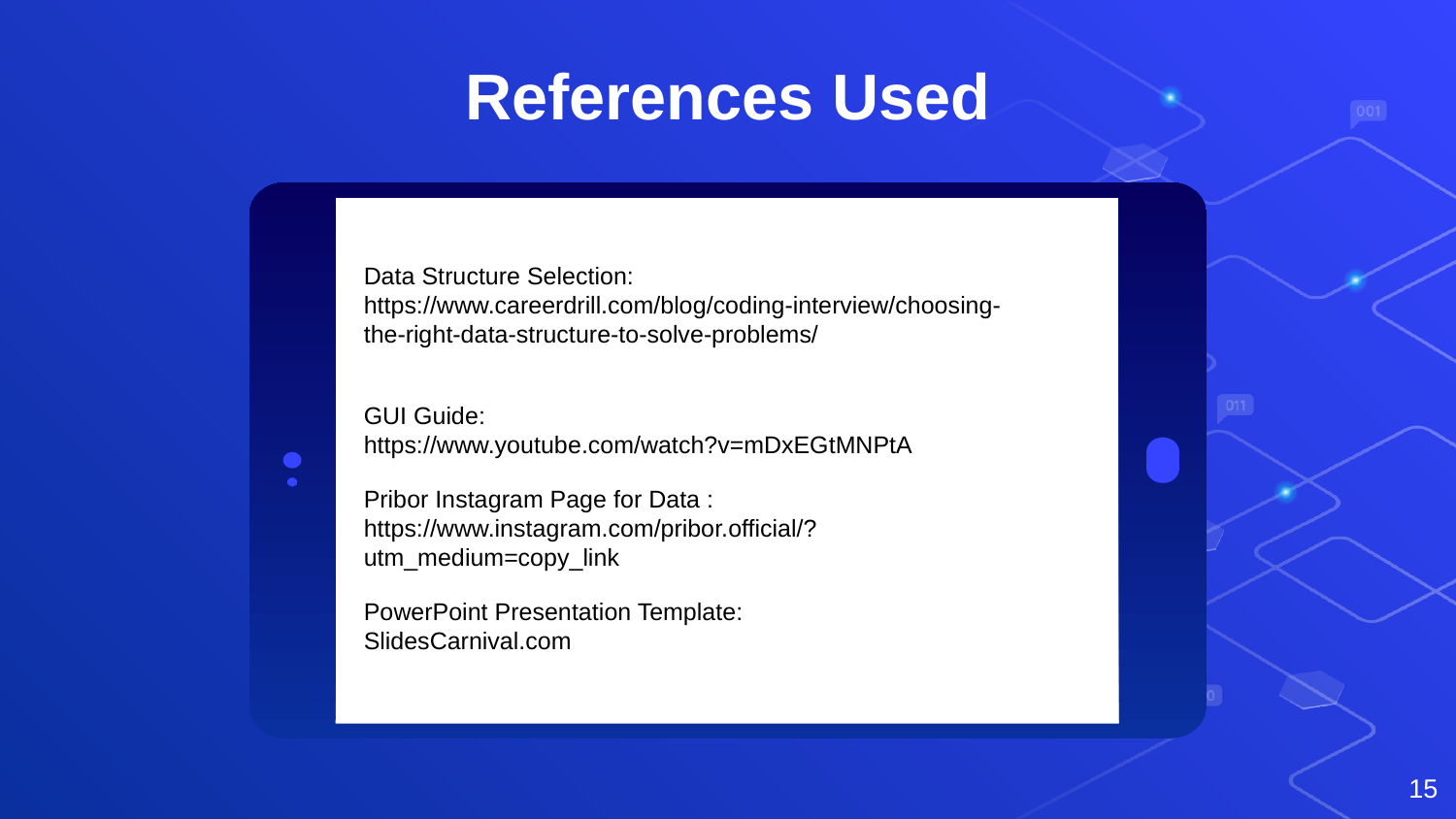

# References Used

Data Structure Selection:
https://www.careerdrill.com/blog/coding-interview/choosing-the-right-data-structure-to-solve-problems/

GUI Guide:
https://www.youtube.com/watch?v=mDxEGtMNPtA
Pribor Instagram Page for Data : https://www.instagram.com/pribor.official/?utm_medium=copy_link
PowerPoint Presentation Template:
SlidesCarnival.com
15